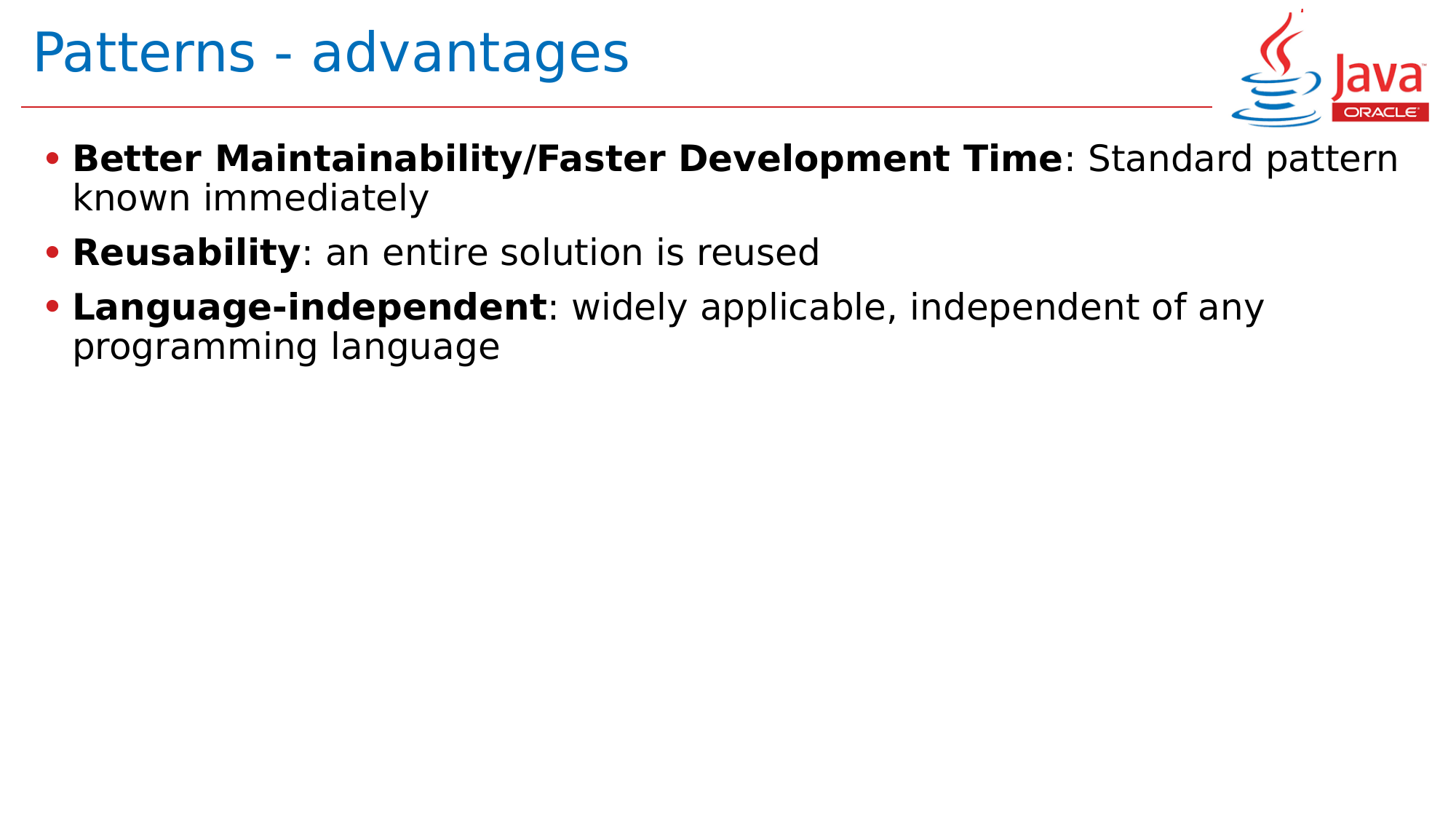

# Patterns - advantages
Better Maintainability/Faster Development Time: Standard pattern known immediately
Reusability: an entire solution is reused
Language-independent: widely applicable, independent of any programming language